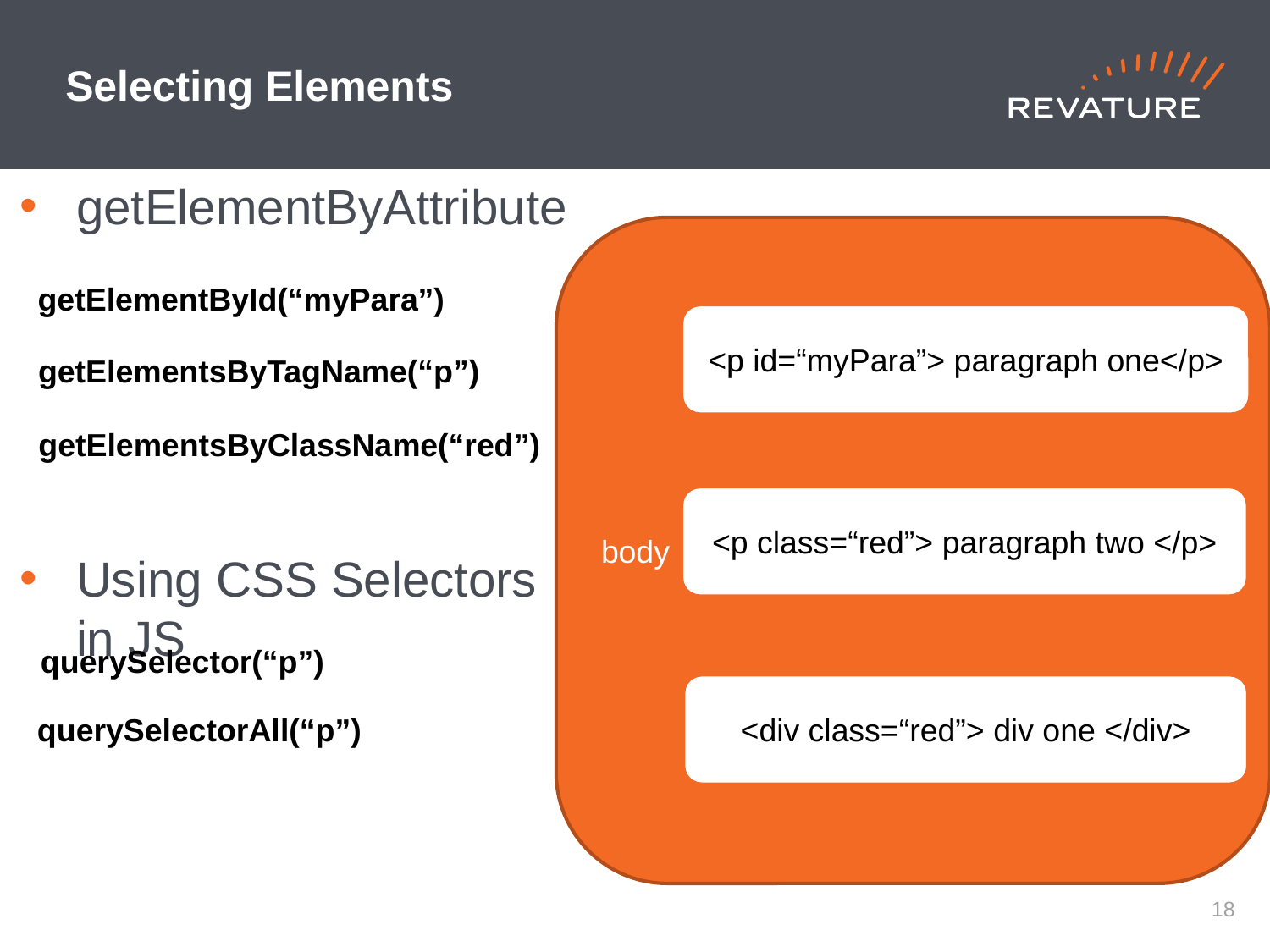

# Selecting Elements
getElementByAttribute

Using CSS Selectors in JS

body
getElementById(“myPara”)
<p id=“myPara”> paragraph one</p>
getElementsByTagName(“p”)
getElementsByClassName(“red”)
<p class=“red”> paragraph two </p>
querySelector(“p”)
<div class=“red”> div one </div>
querySelectorAll(“p”)
18